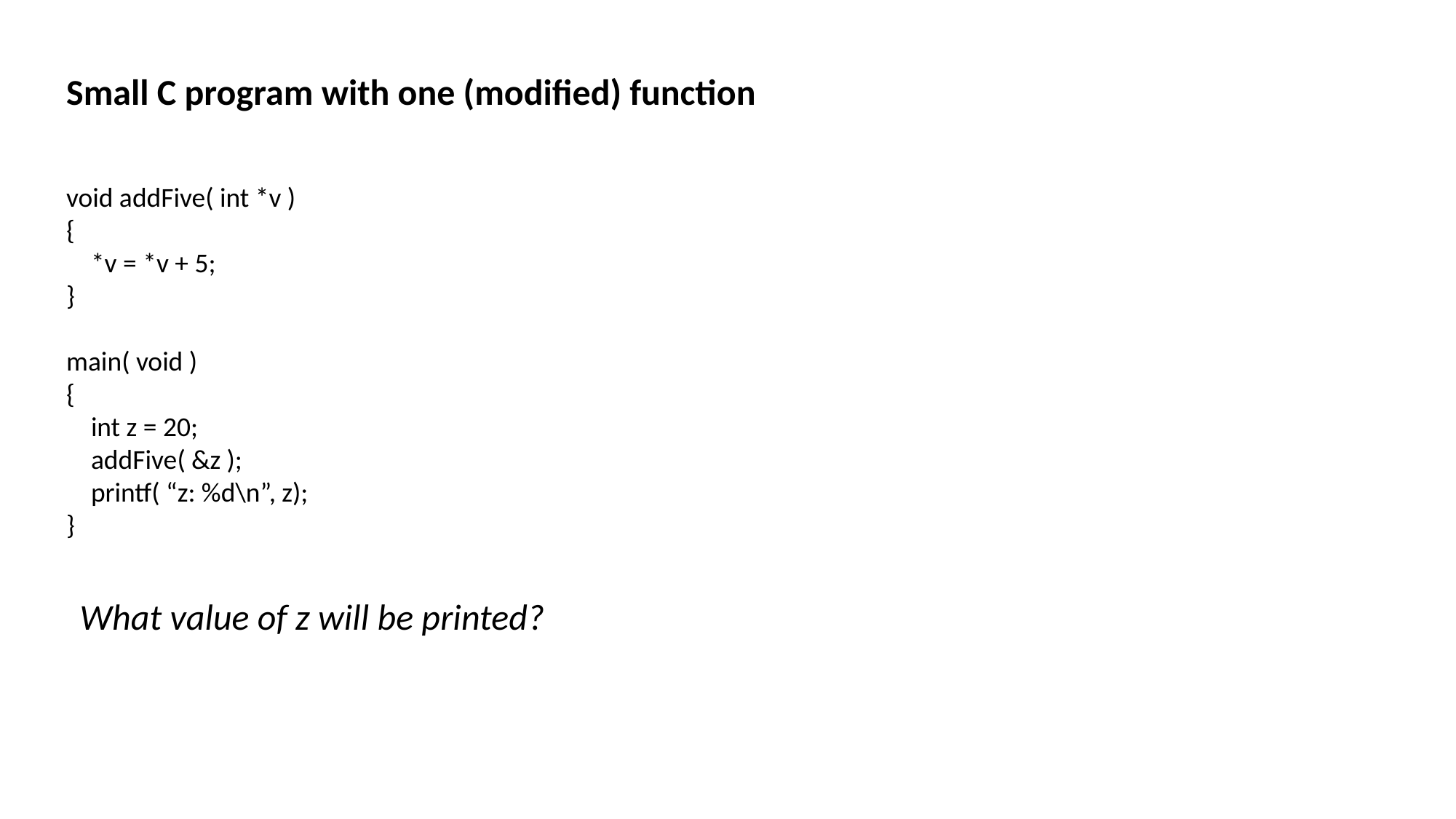

Small C program with one (modified) function
void addFive( int *v )
{
    *v = *v + 5;
}

main( void )
{
    int z = 20;
    addFive( &z );
    printf( “z: %d\n”, z);
}
What value of z will be printed?